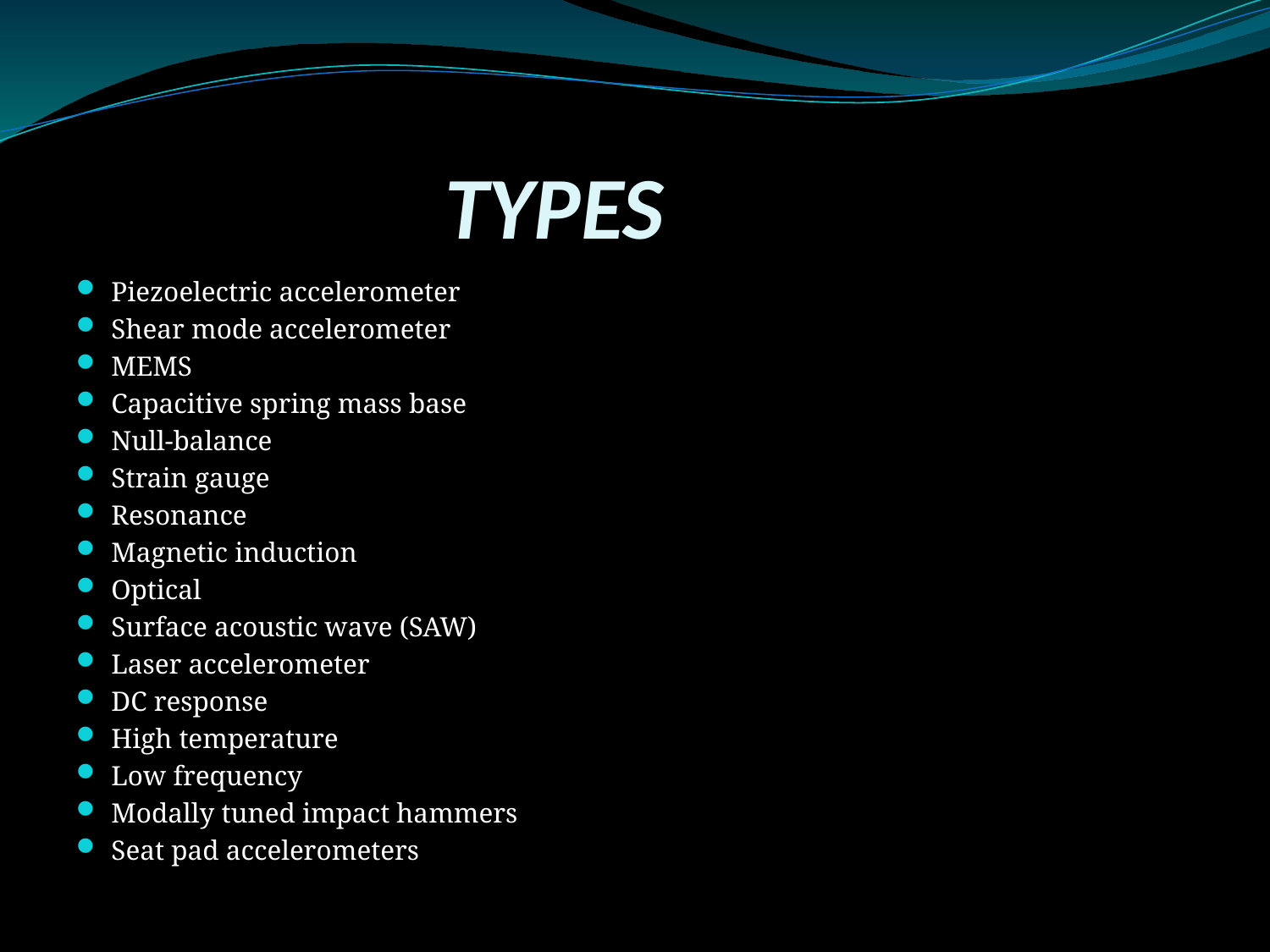

# TYPES
Piezoelectric accelerometer
Shear mode accelerometer
MEMS
Capacitive spring mass base
Null-balance
Strain gauge
Resonance
Magnetic induction
Optical
Surface acoustic wave (SAW)
Laser accelerometer
DC response
High temperature
Low frequency
Modally tuned impact hammers
Seat pad accelerometers